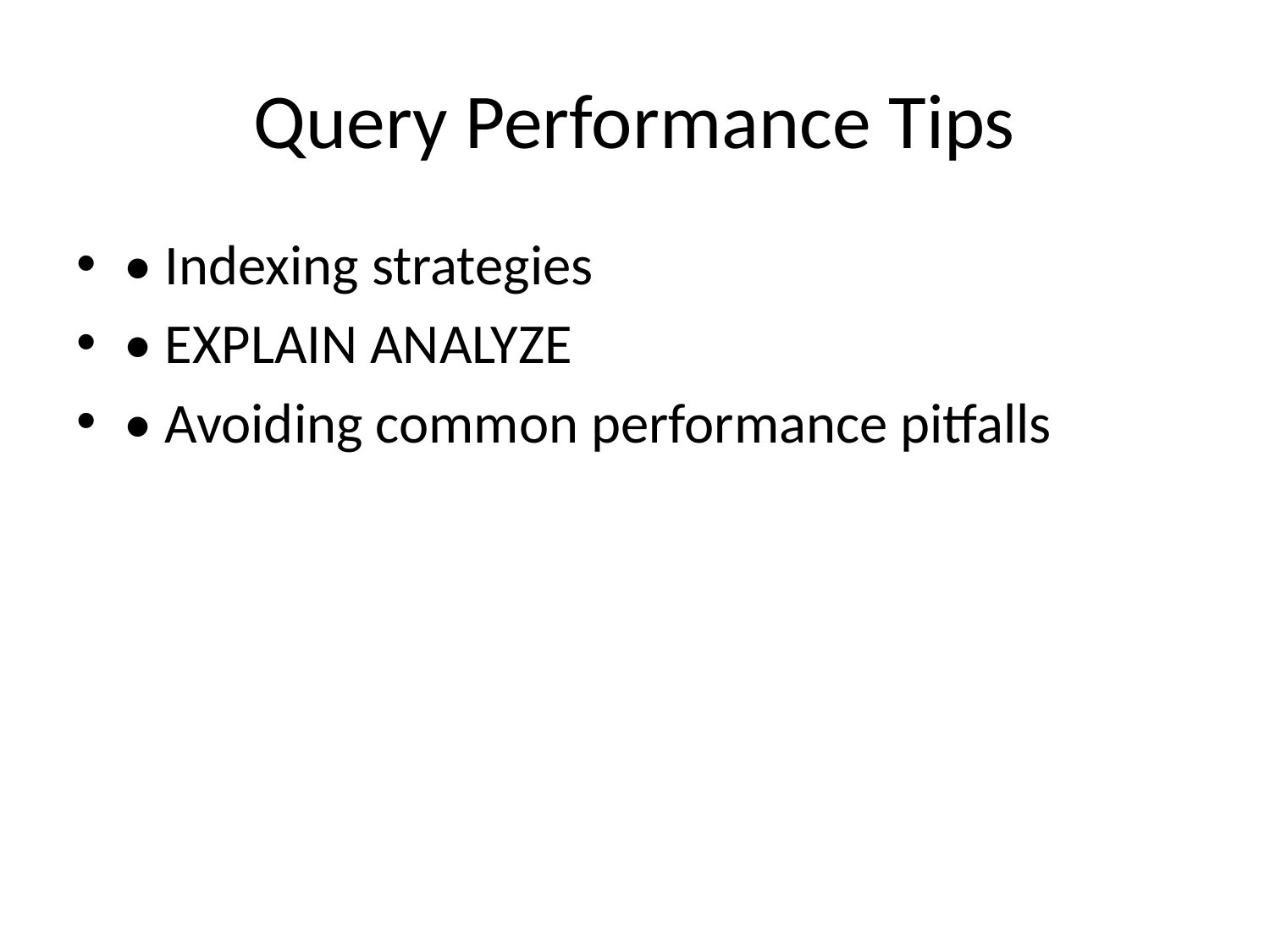

# Query Performance Tips
• Indexing strategies
• EXPLAIN ANALYZE
• Avoiding common performance pitfalls